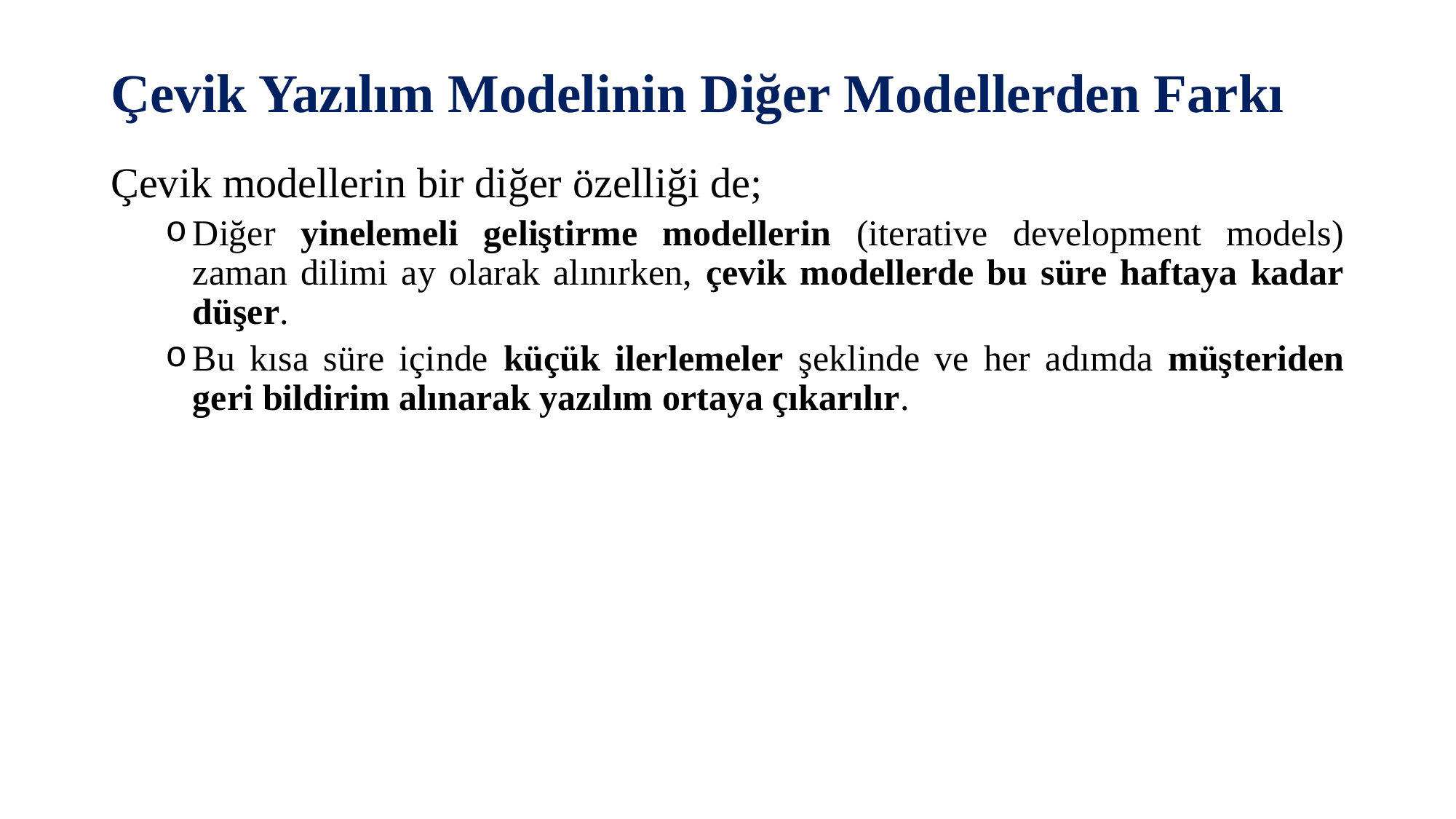

# Çevik Yazılım Modelinin Diğer Modellerden Farkı
Çevik modellerin bir diğer özelliği de;
Diğer yinelemeli geliştirme modellerin (iterative development models) zaman dilimi ay olarak alınırken, çevik modellerde bu süre haftaya kadar düşer.
Bu kısa süre içinde küçük ilerlemeler şeklinde ve her adımda müşteriden geri bildirim alınarak yazılım ortaya çıkarılır.